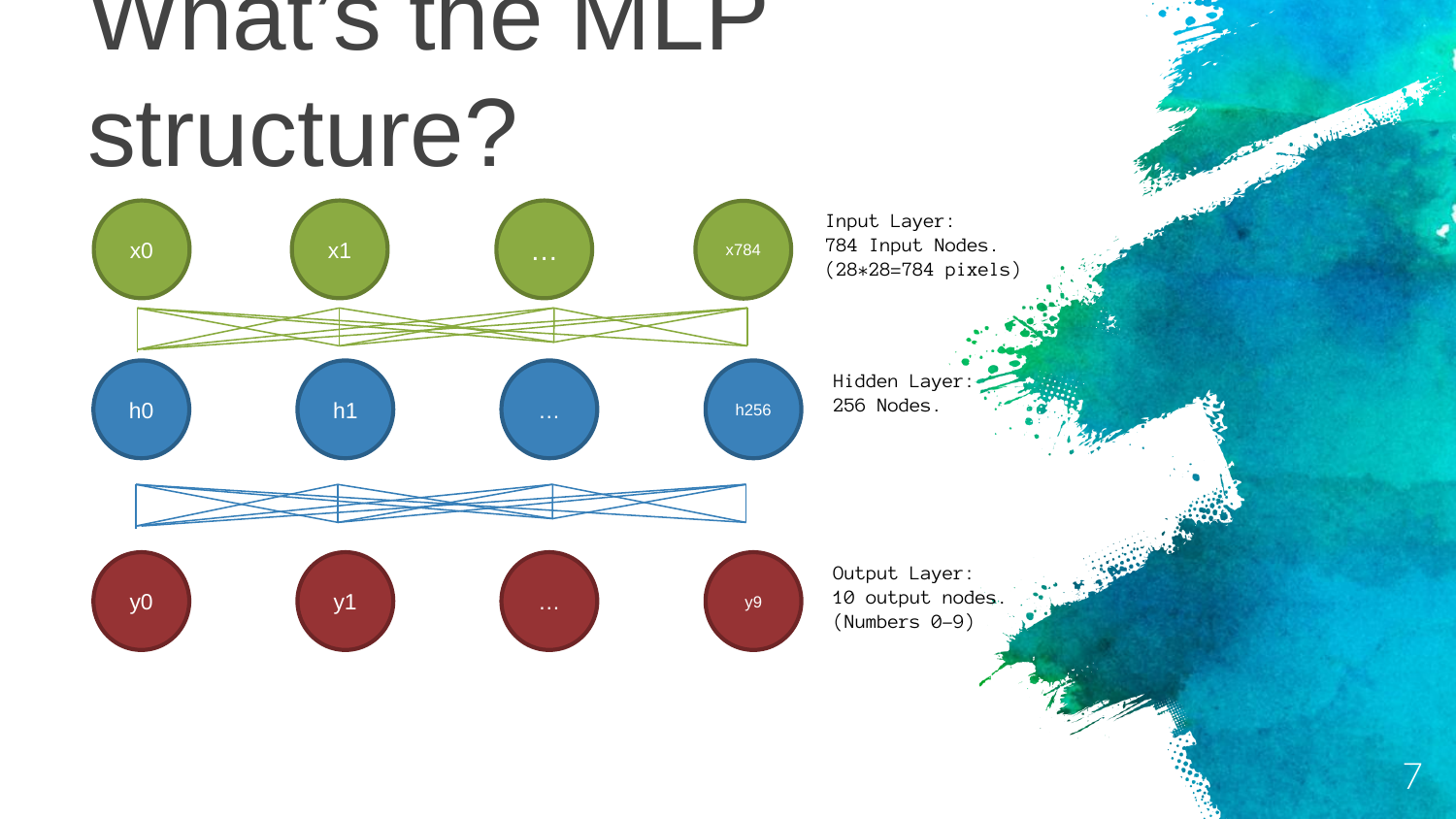

# What’s the MLP structure?
…
Input Layer:
784 Input Nodes.
(28*28=784 pixels)
x0
x1
x784
h0
h1
…
h256
Hidden Layer:
256 Nodes.
y0
y1
…
y9
Output Layer:
10 output nodes.
(Numbers 0-9)
7